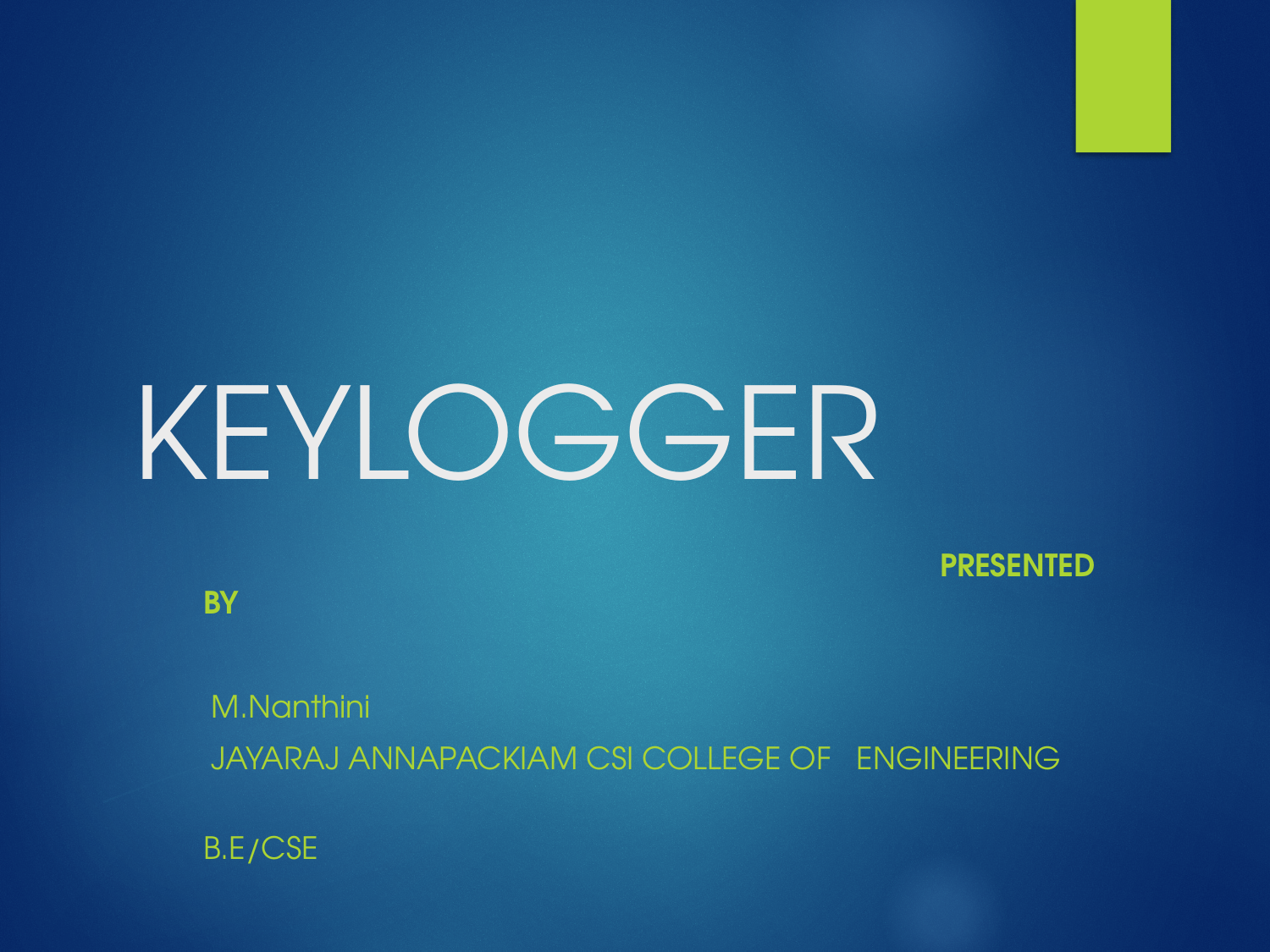

# KEYLOGGER
                                                                                       PRESENTED BY

 M.Nanthini
 JAYARAJ ANNAPACKIAM CSI COLLEGE OF   ENGINEERING
                                                                                                B.E/CSE